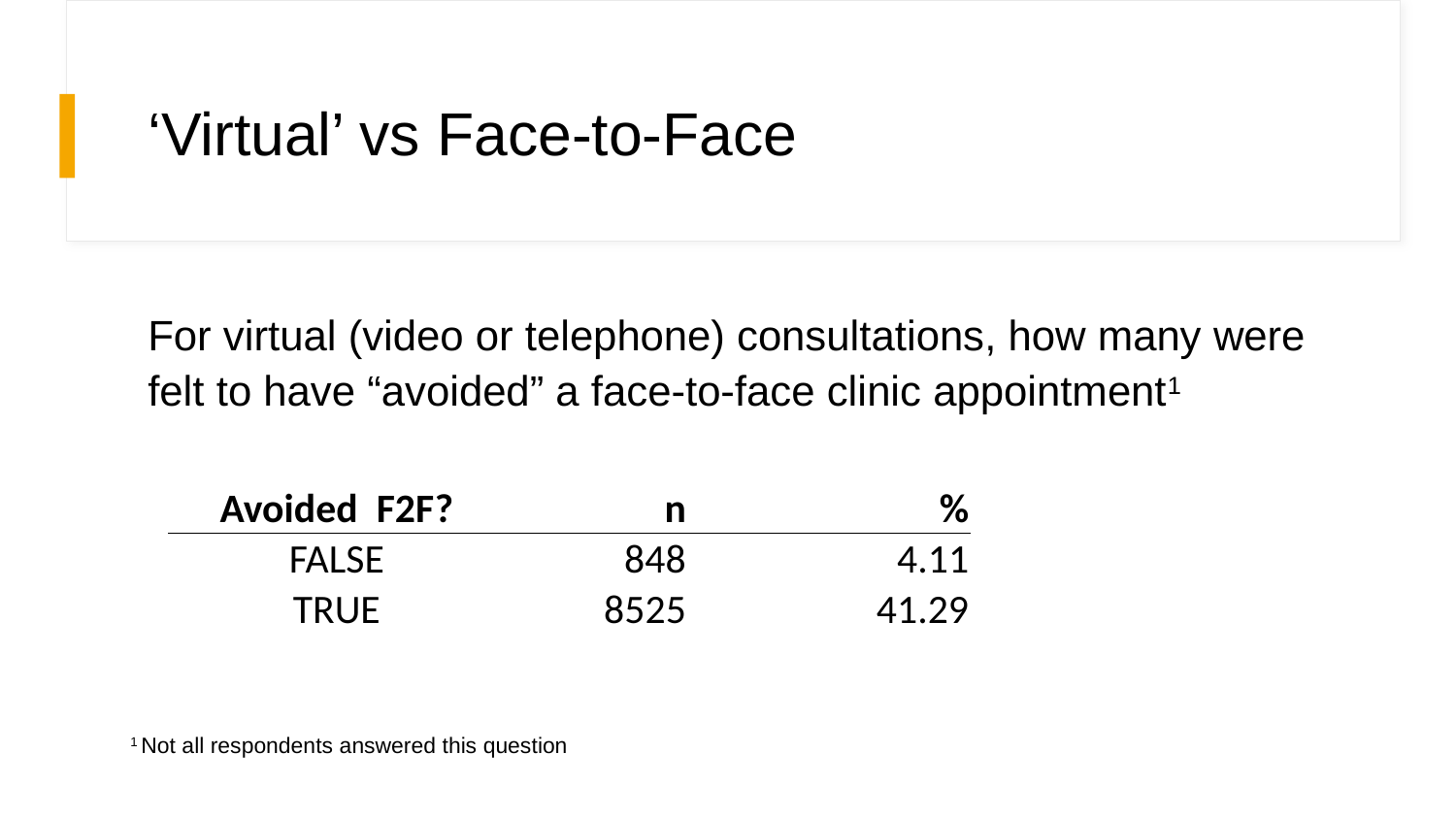

# ‘Virtual’ vs Face-to-Face
For virtual (video or telephone) consultations, how many were felt to have “avoided” a face-to-face clinic appointment1
| Avoided F2F? | n | % |
| --- | --- | --- |
| FALSE | 848 | 4.11 |
| TRUE | 8525 | 41.29 |
|  |  |  |
1 Not all respondents answered this question